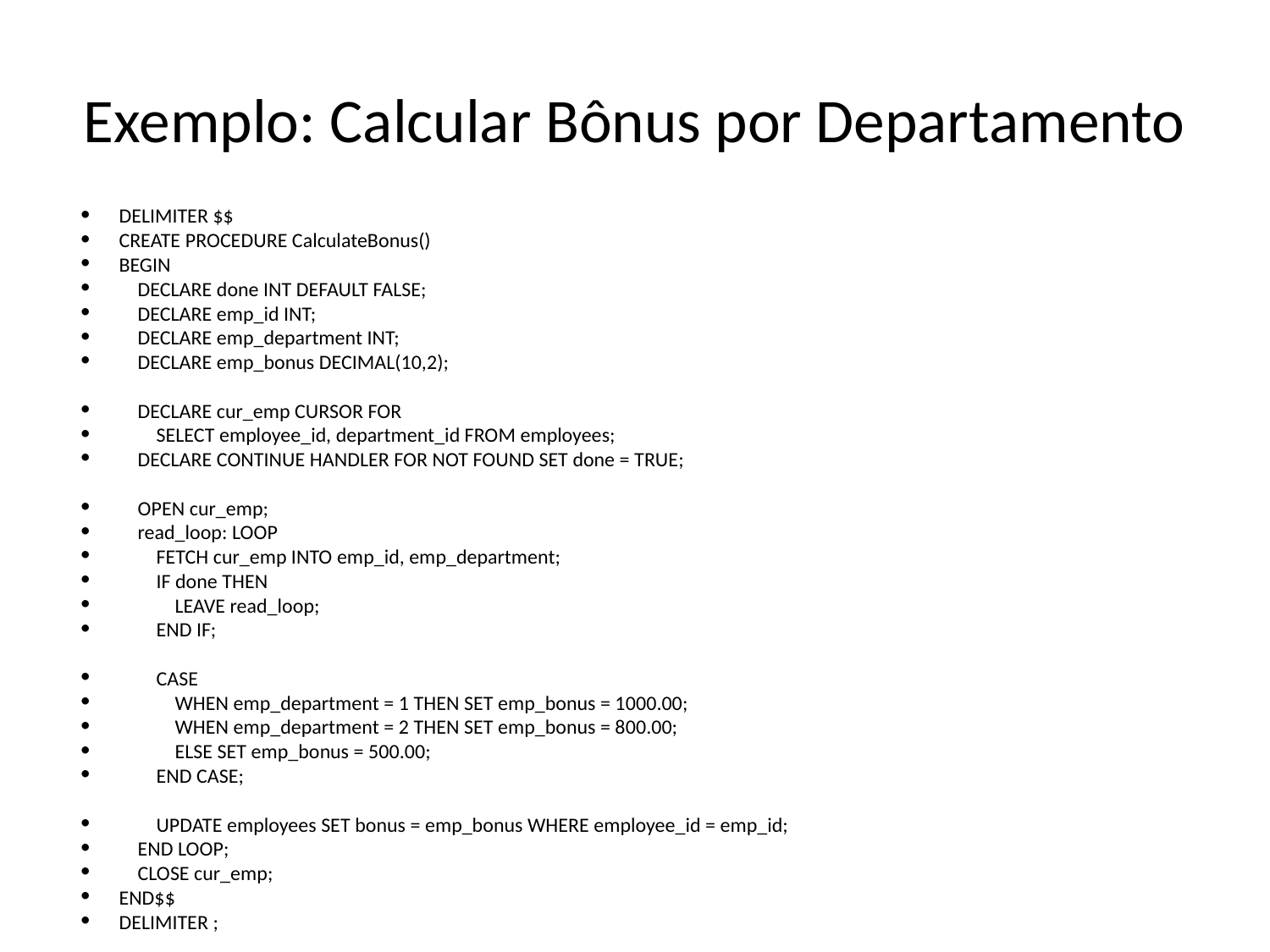

# Exemplo: Calcular Bônus por Departamento
DELIMITER $$
CREATE PROCEDURE CalculateBonus()
BEGIN
    DECLARE done INT DEFAULT FALSE;
    DECLARE emp_id INT;
    DECLARE emp_department INT;
    DECLARE emp_bonus DECIMAL(10,2);

    DECLARE cur_emp CURSOR FOR
        SELECT employee_id, department_id FROM employees;
    DECLARE CONTINUE HANDLER FOR NOT FOUND SET done = TRUE;

    OPEN cur_emp;
    read_loop: LOOP
        FETCH cur_emp INTO emp_id, emp_department;
        IF done THEN
            LEAVE read_loop;
        END IF;

        CASE
            WHEN emp_department = 1 THEN SET emp_bonus = 1000.00;
            WHEN emp_department = 2 THEN SET emp_bonus = 800.00;
            ELSE SET emp_bonus = 500.00;
        END CASE;

        UPDATE employees SET bonus = emp_bonus WHERE employee_id = emp_id;
    END LOOP;
    CLOSE cur_emp;
END$$
DELIMITER ;